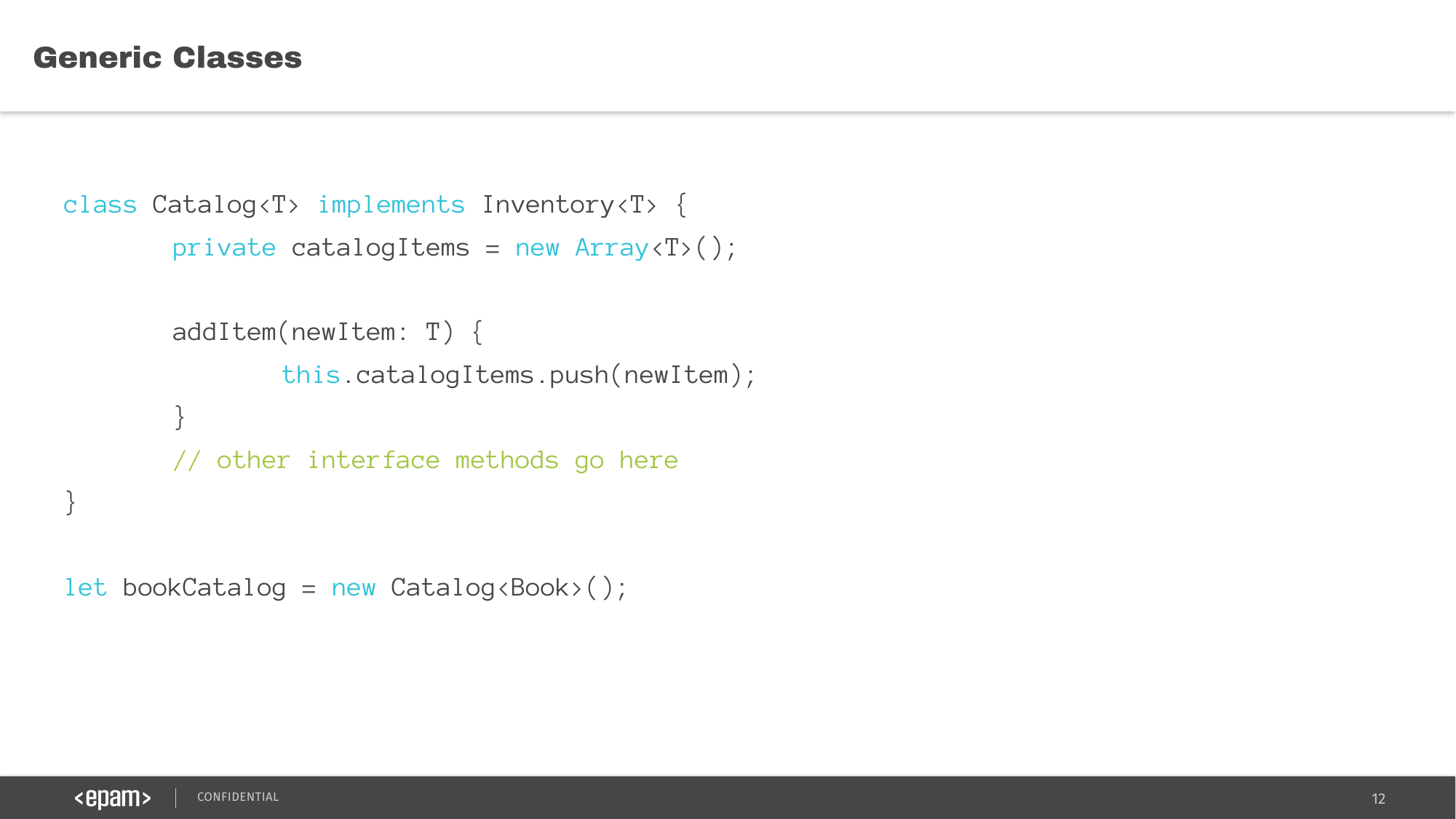

Generic Classes
class Catalog<T> implements Inventory<T> {
	private catalogItems = new Array<T>();

	addItem(newItem: T) {
		this.catalogItems.push(newItem);
	}
	// other interface methods go here
}

let bookCatalog = new Catalog<Book>();